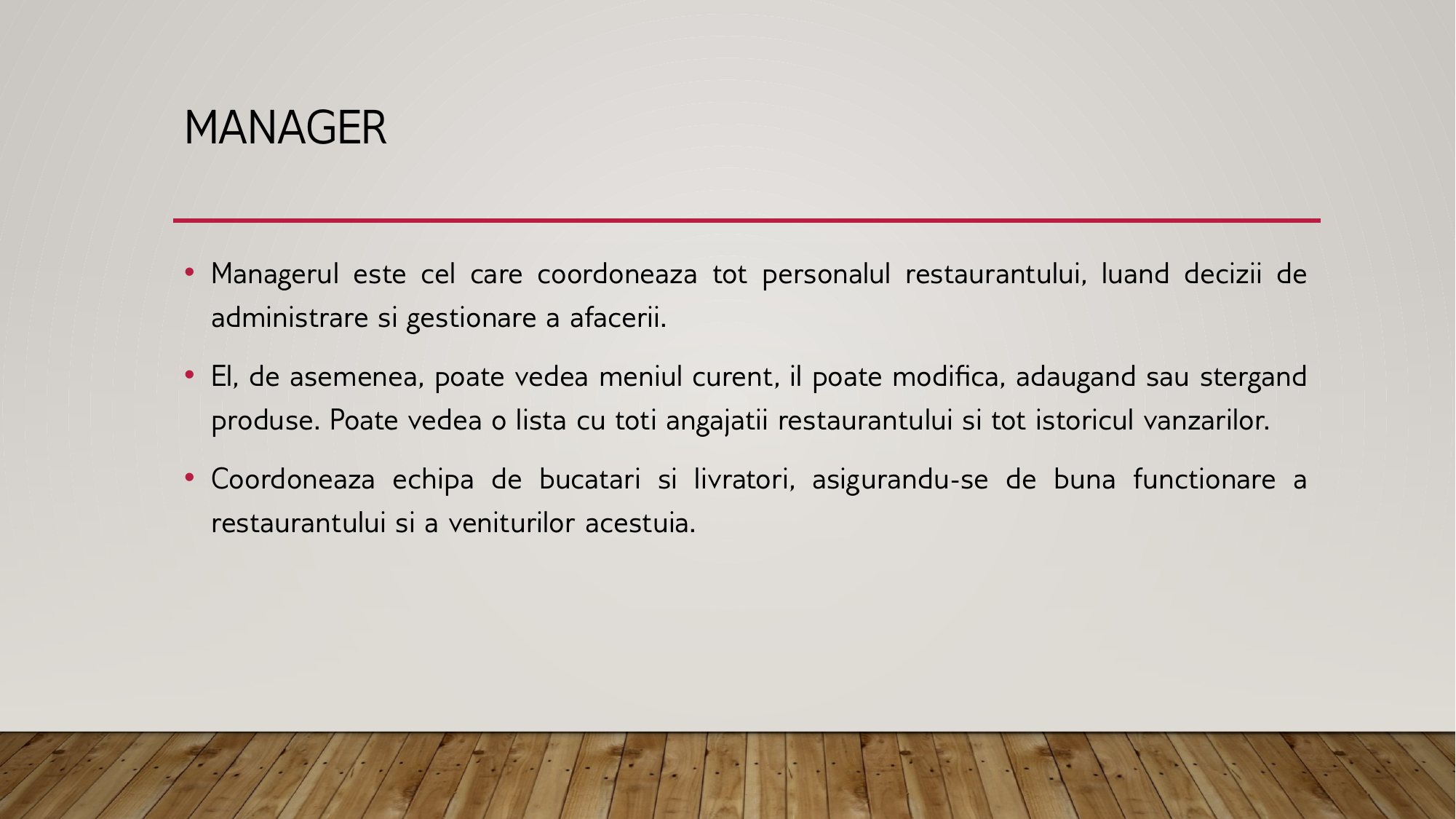

# Manager
Managerul este cel care coordoneaza tot personalul restaurantului, luand decizii de administrare si gestionare a afacerii.
El, de asemenea, poate vedea meniul curent, il poate modifica, adaugand sau stergand produse. Poate vedea o lista cu toti angajatii restaurantului si tot istoricul vanzarilor.
Coordoneaza echipa de bucatari si livratori, asigurandu-se de buna functionare a restaurantului si a veniturilor acestuia.